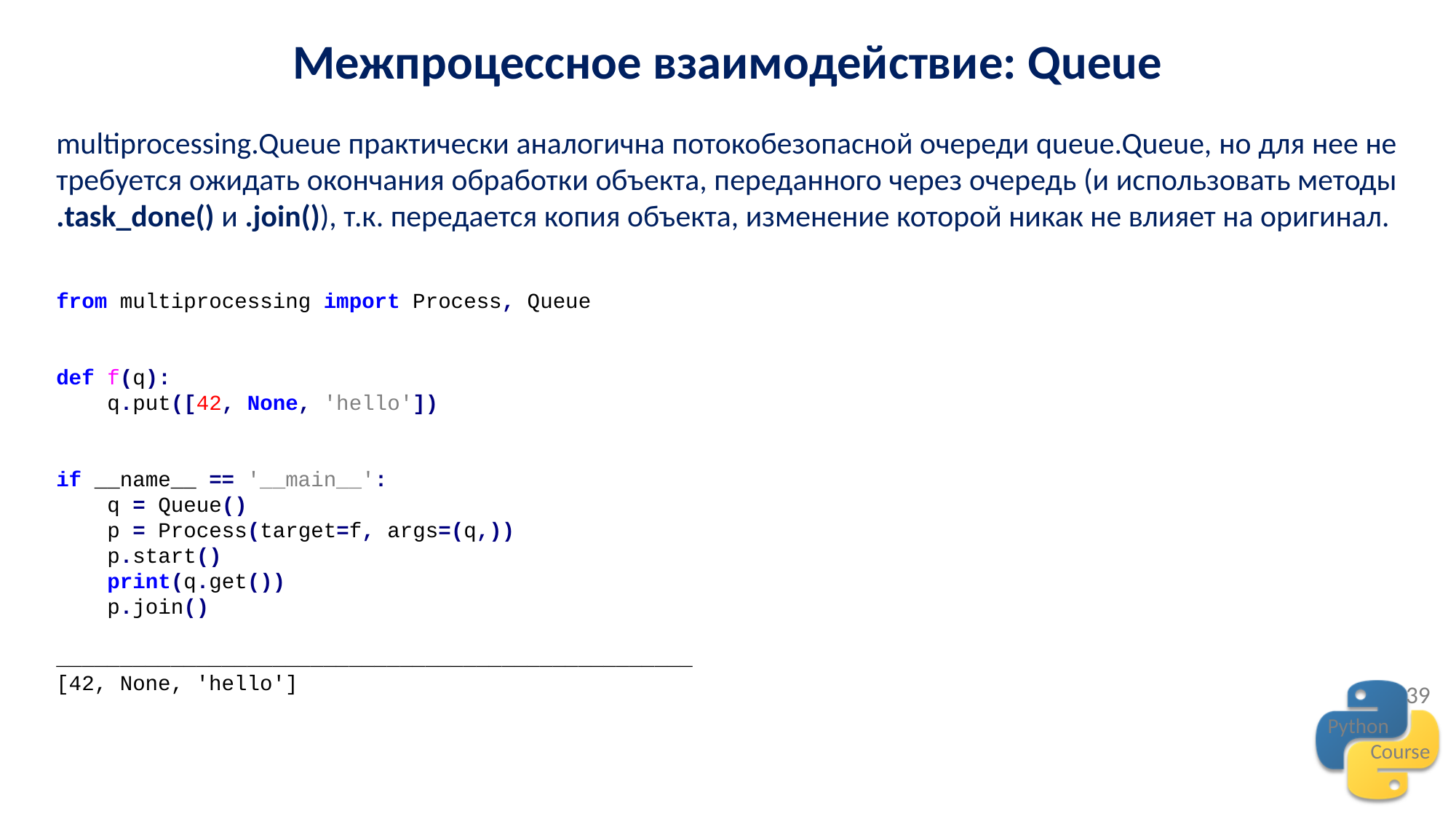

# Межпроцессное взаимодействие: Queue
multiprocessing.Queue практически аналогична потокобезопасной очереди queue.Queue, но для нее не требуется ожидать окончания обработки объекта, переданного через очередь (и использовать методы .task_done() и .join()), т.к. передается копия объекта, изменение которой никак не влияет на оригинал.

from multiprocessing import Process, Queue

def f(q):
    q.put([42, None, 'hello'])

if __name__ == '__main__':
    q = Queue()
    p = Process(target=f, args=(q,))
    p.start()
    print(q.get())
    p.join()

__________________________________________________
[42, None, 'hello']